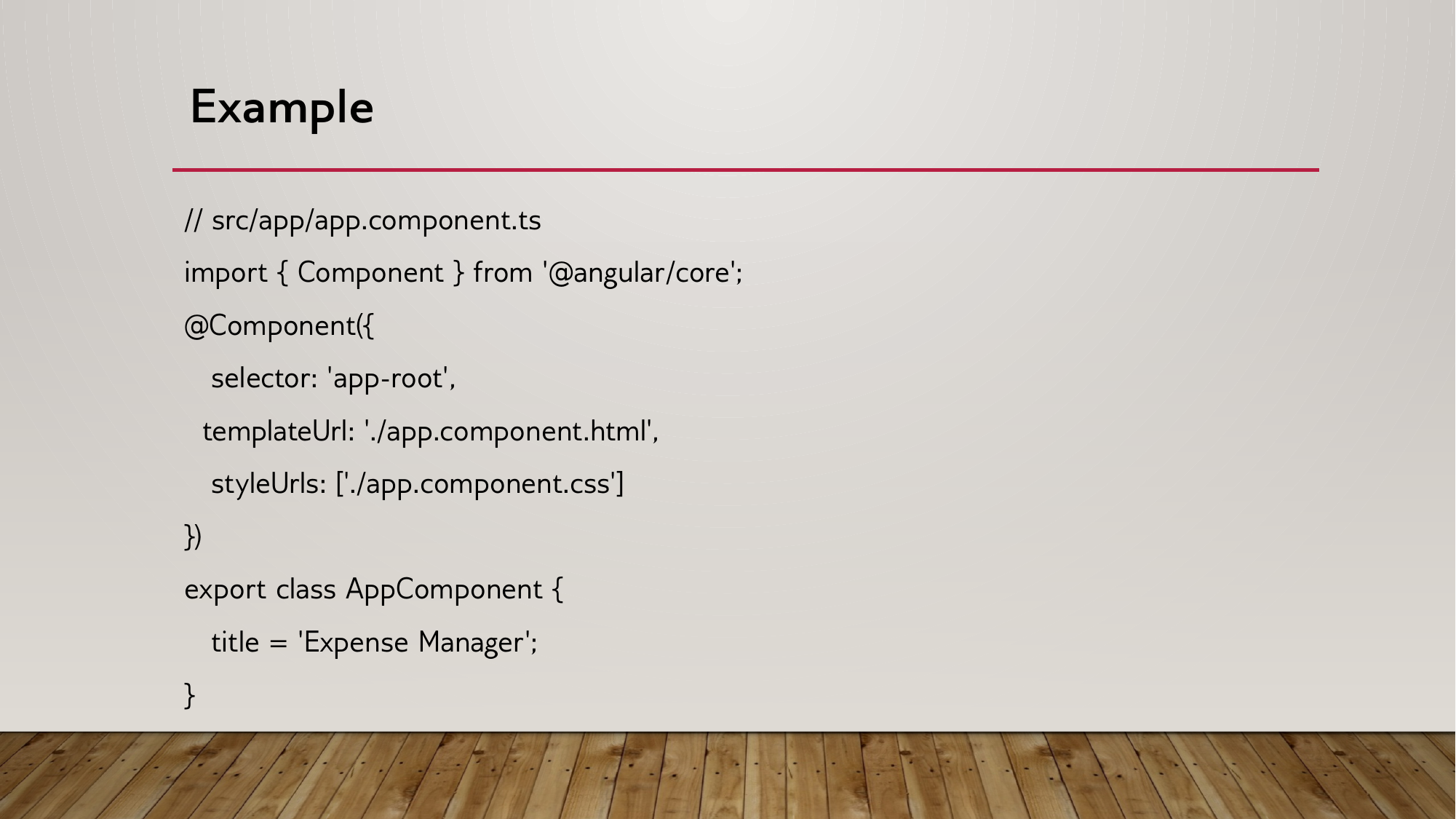

# Example
// src/app/app.component.ts
import { Component } from '@angular/core';
@Component({
   selector: 'app-root',
  templateUrl: './app.component.html',
   styleUrls: ['./app.component.css']
})
export class AppComponent {
   title = 'Expense Manager';
}